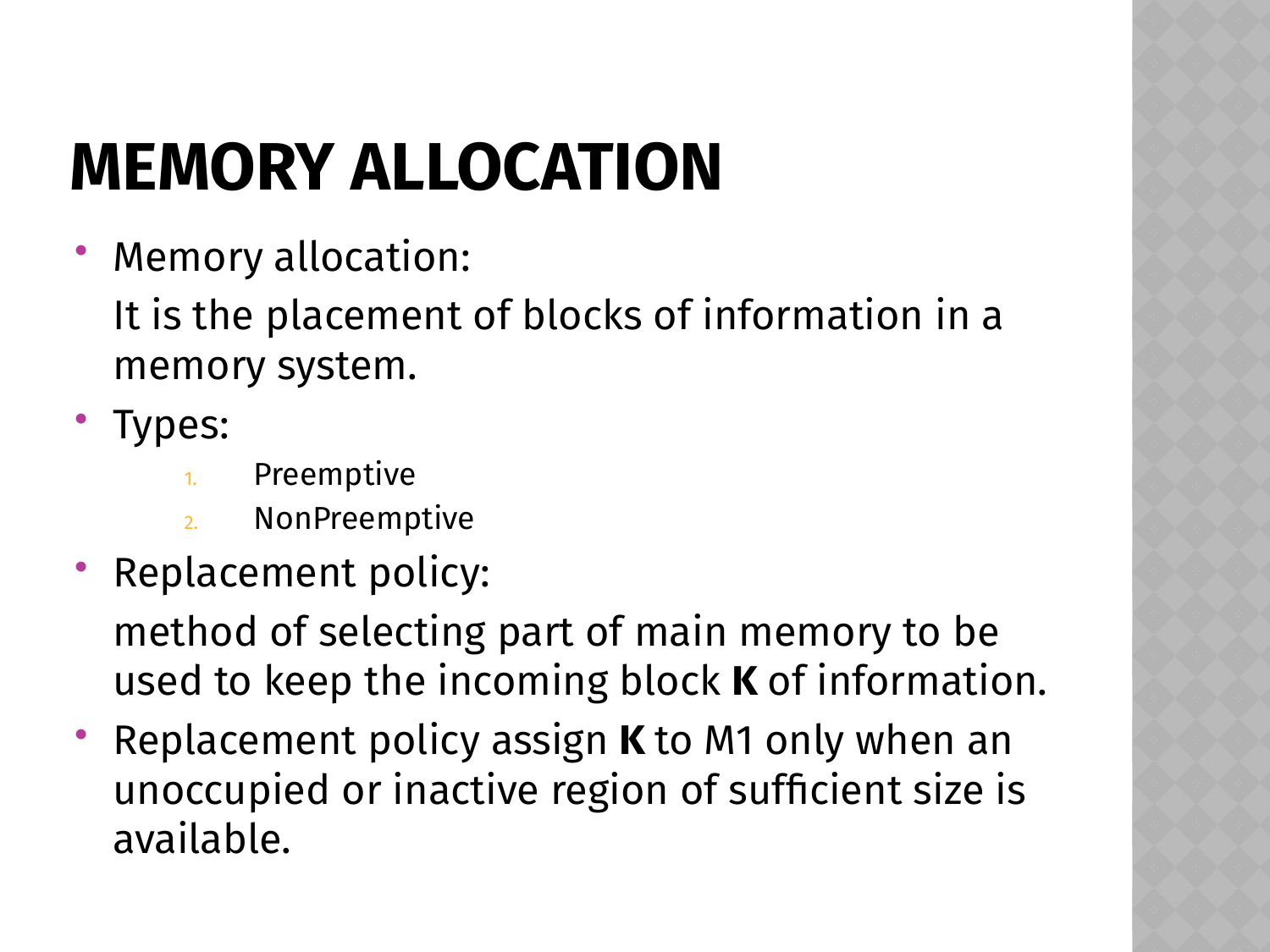

# Memory allocation
Memory allocation:
		It is the placement of blocks of information in a memory system.
Types:
Preemptive
NonPreemptive
Replacement policy:
		method of selecting part of main memory to be used to keep the incoming block K of information.
Replacement policy assign K to M1 only when an unoccupied or inactive region of sufficient size is available.